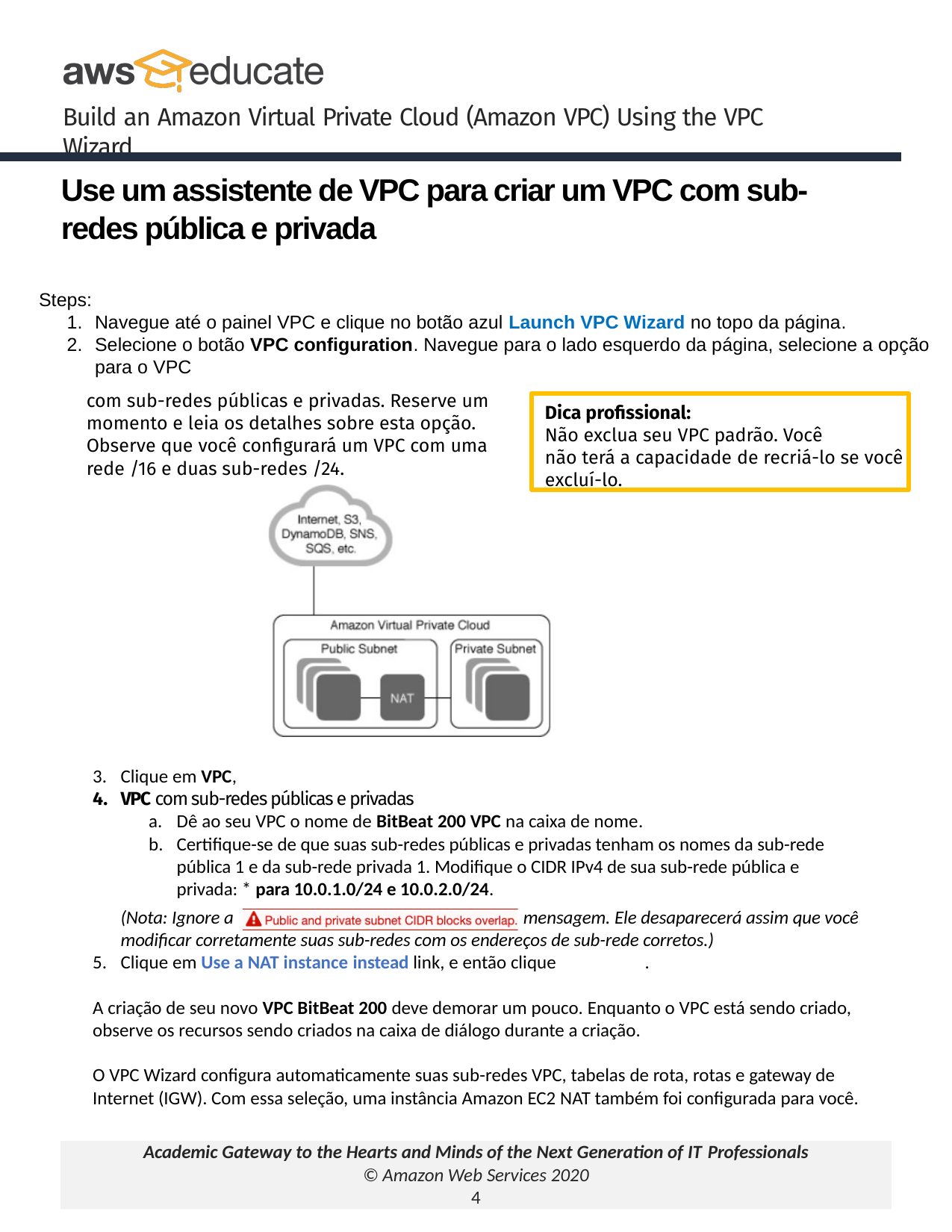

Build an Amazon Virtual Private Cloud (Amazon VPC) Using the VPC Wizard

Use um assistente de VPC para criar um VPC com sub-redes pública e privada
Steps:
Navegue até o painel VPC e clique no botão azul Launch VPC Wizard no topo da página.
Selecione o botão VPC configuration. Navegue para o lado esquerdo da página, selecione a opção para o VPC
com sub-redes públicas e privadas. Reserve um momento e leia os detalhes sobre esta opção. Observe que você configurará um VPC com uma rede /16 e duas sub-redes /24.
Dica profissional:
Não exclua seu VPC padrão. Você
não terá a capacidade de recriá-lo se você excluí-lo.

Clique em VPC,
VPC com sub-redes públicas e privadas
Dê ao seu VPC o nome de BitBeat 200 VPC na caixa de nome.
Certifique-se de que suas sub-redes públicas e privadas tenham os nomes da sub-rede pública 1 e da sub-rede privada 1. Modifique o CIDR IPv4 de sua sub-rede pública e privada: * para 10.0.1.0/24 e 10.0.2.0/24.
(Nota: Ignore a                                                                     mensagem. Ele desaparecerá assim que você modificar corretamente suas sub-redes com os endereços de sub-rede corretos.)
Clique em Use a NAT instance instead link, e então clique Create VPC.

A criação de seu novo VPC BitBeat 200 deve demorar um pouco. Enquanto o VPC está sendo criado, observe os recursos sendo criados na caixa de diálogo durante a criação.

O VPC Wizard configura automaticamente suas sub-redes VPC, tabelas de rota, rotas e gateway de Internet (IGW). Com essa seleção, uma instância Amazon EC2 NAT também foi configurada para você.

Academic Gateway to the Hearts and Minds of the Next Generation of IT Professionals
© Amazon Web Services 2020
4